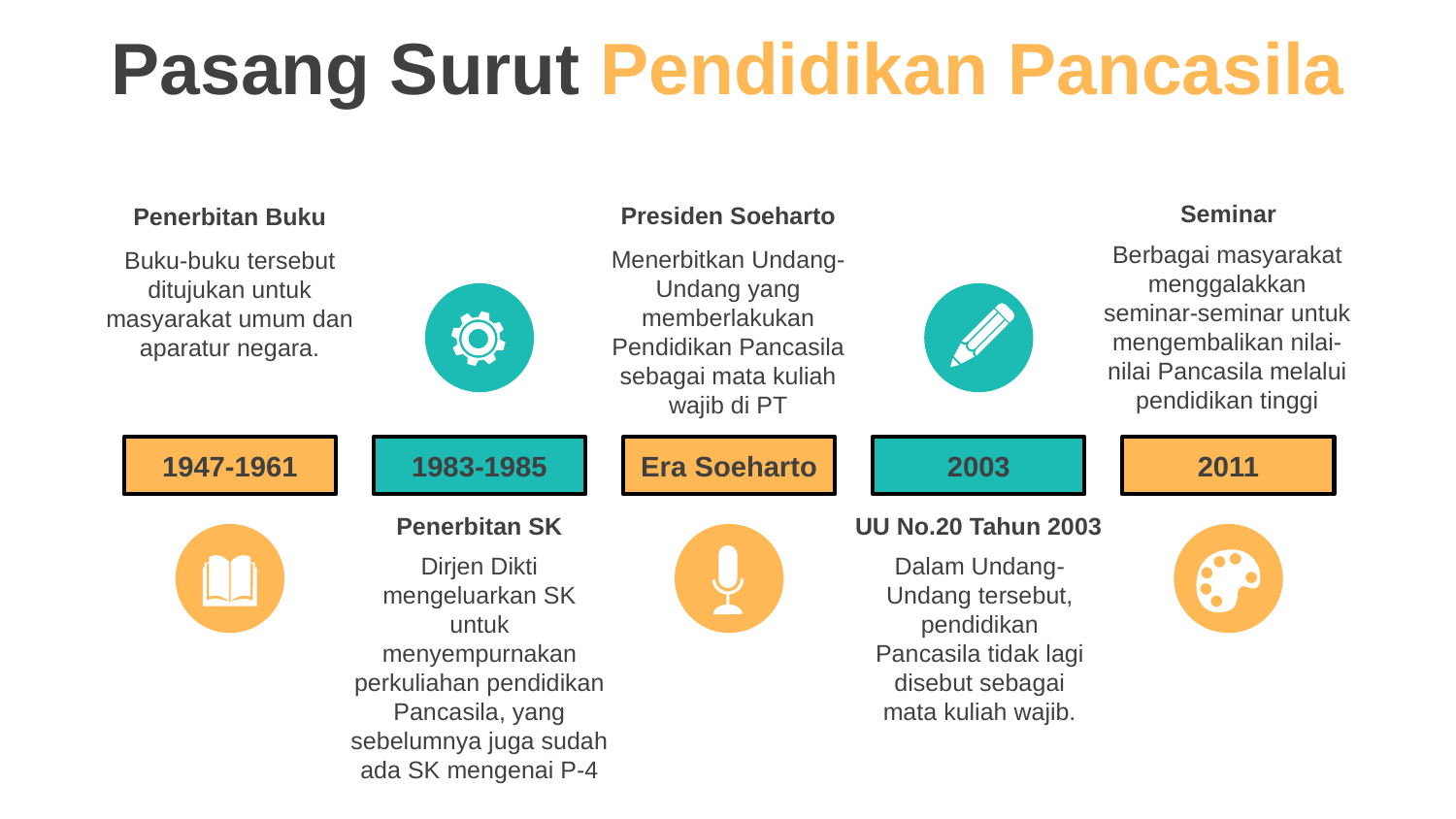

# Pasang Surut Pendidikan Pancasila
Seminar
Berbagai masyarakat menggalakkan seminar-seminar untuk mengembalikan nilai-nilai Pancasila melalui pendidikan tinggi
Presiden Soeharto
Menerbitkan Undang-Undang yang memberlakukan Pendidikan Pancasila sebagai mata kuliah wajib di PT
Penerbitan Buku
Buku-buku tersebut ditujukan untuk masyarakat umum dan aparatur negara.

1947-1961
1983-1985
Era Soeharto
2003
2011
Penerbitan SK
Dirjen Dikti mengeluarkan SK untuk menyempurnakan perkuliahan pendidikan Pancasila, yang sebelumnya juga sudah ada SK mengenai P-4
UU No.20 Tahun 2003
Dalam Undang-Undang tersebut, pendidikan Pancasila tidak lagi disebut sebagai mata kuliah wajib.